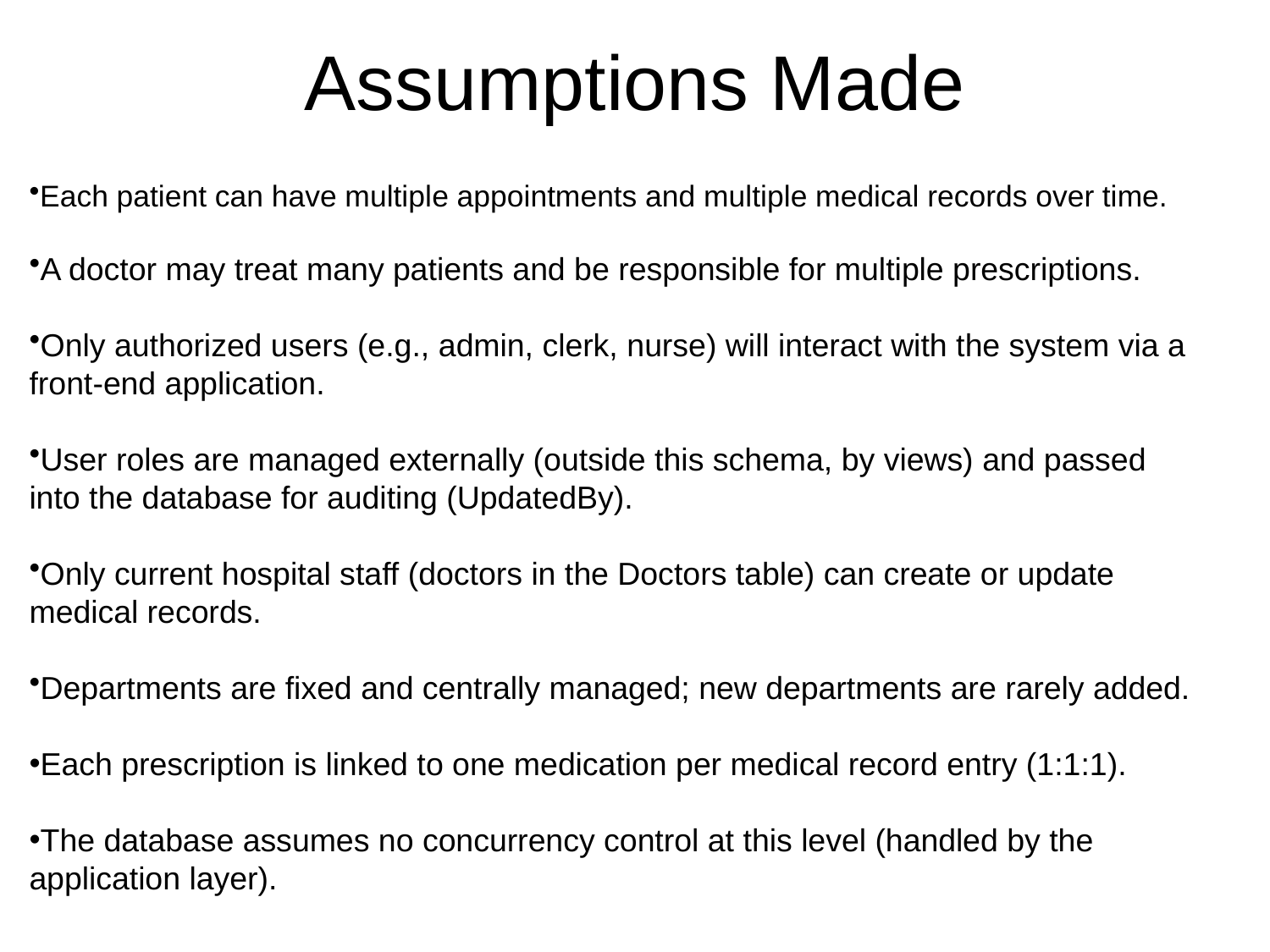

# Assumptions Made
Each patient can have multiple appointments and multiple medical records over time.

A doctor may treat many patients and be responsible for multiple prescriptions.

Only authorized users (e.g., admin, clerk, nurse) will interact with the system via a front-end application.

User roles are managed externally (outside this schema, by views) and passed into the database for auditing (UpdatedBy).

Only current hospital staff (doctors in the Doctors table) can create or update medical records.

Departments are fixed and centrally managed; new departments are rarely added.

Each prescription is linked to one medication per medical record entry (1:1:1).

The database assumes no concurrency control at this level (handled by the application layer).